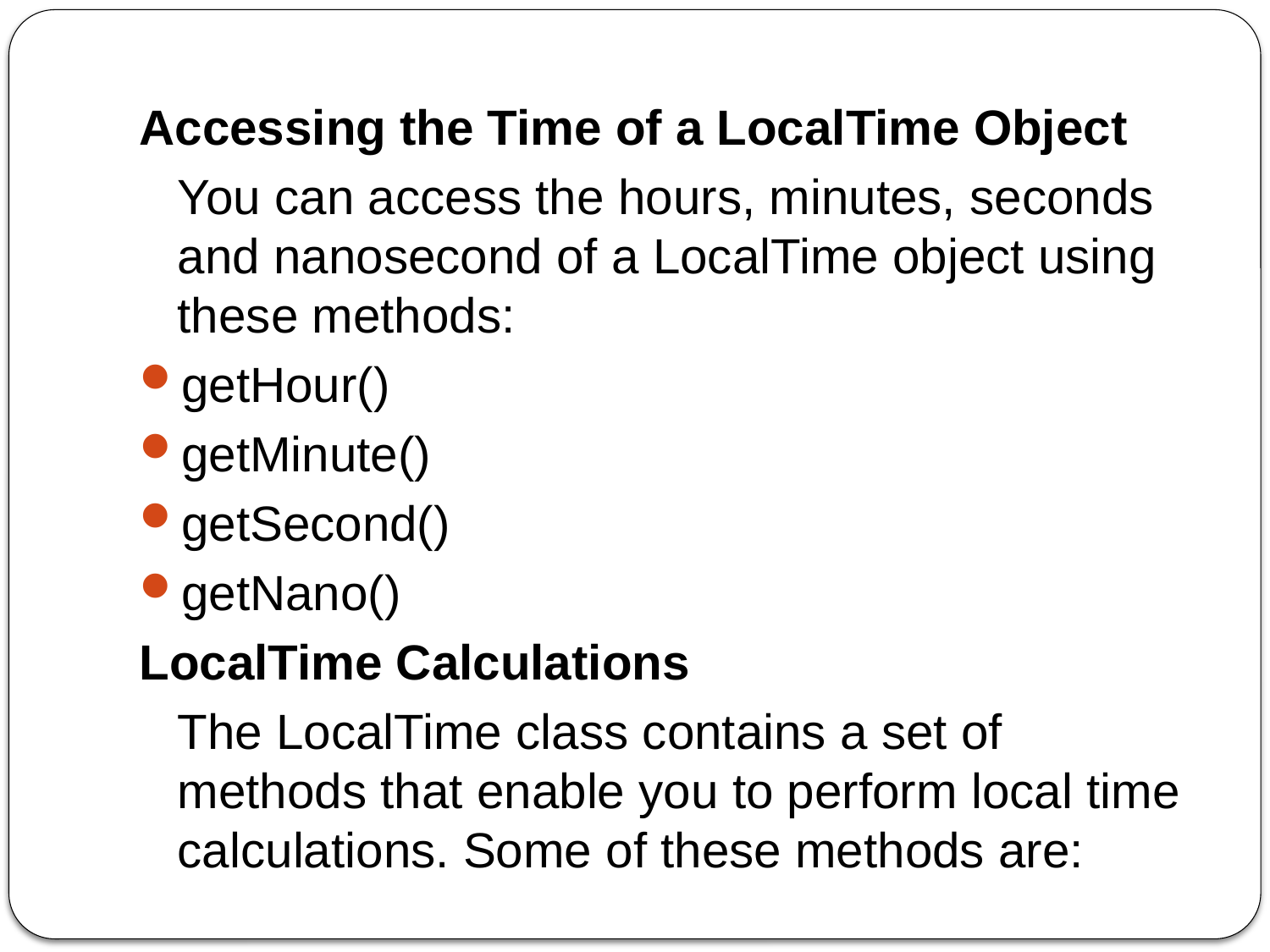

Accessing the Time of a LocalTime Object
	You can access the hours, minutes, seconds and nanosecond of a LocalTime object using these methods:
getHour()
getMinute()
getSecond()
getNano()
LocalTime Calculations
	The LocalTime class contains a set of methods that enable you to perform local time calculations. Some of these methods are: